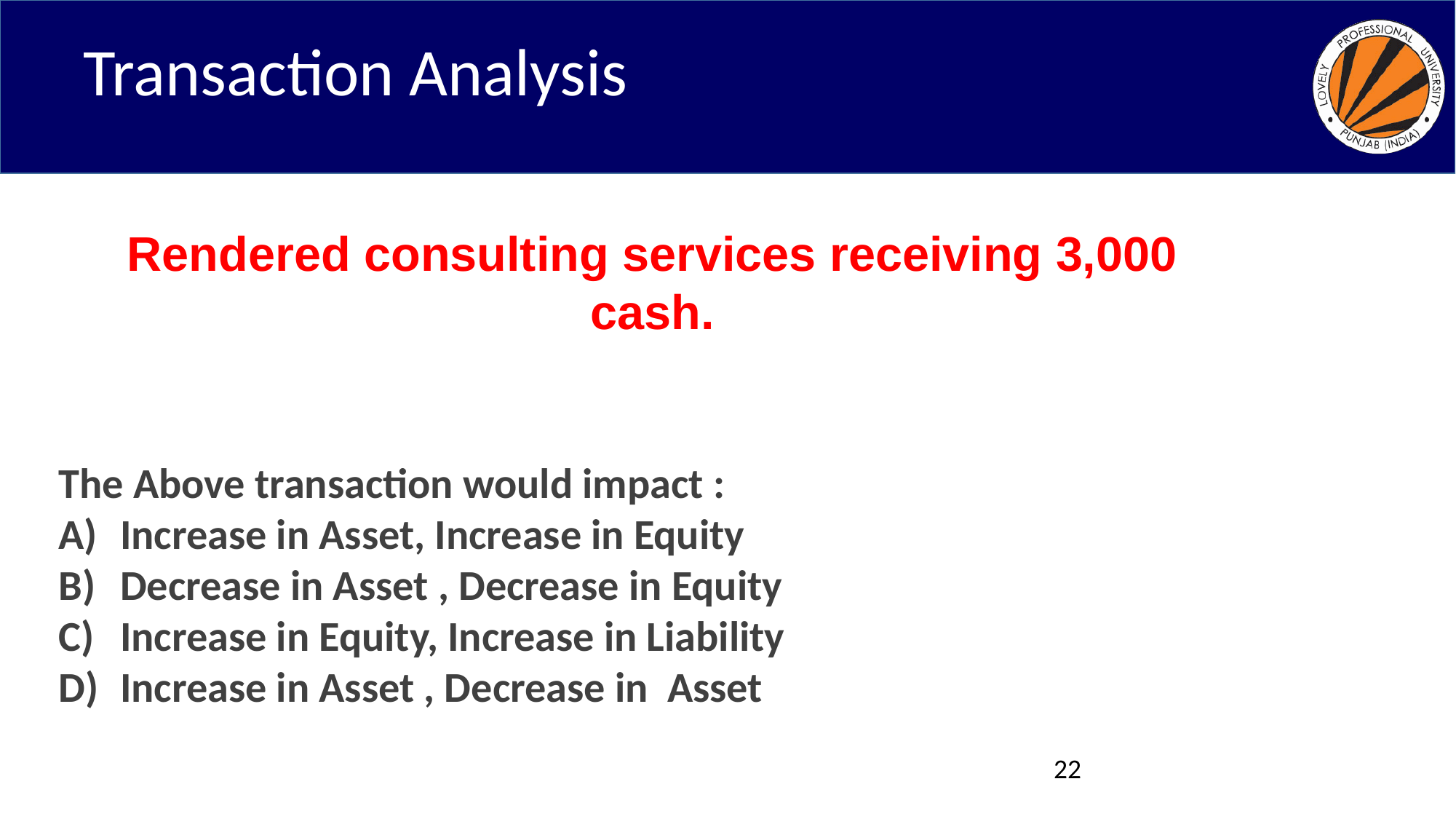

# Transaction Analysis
Rendered consulting services receiving 3,000 cash.

The Above transaction would impact :
Increase in Asset, Increase in Equity
Decrease in Asset , Decrease in Equity
Increase in Equity, Increase in Liability
Increase in Asset , Decrease in  Asset
22